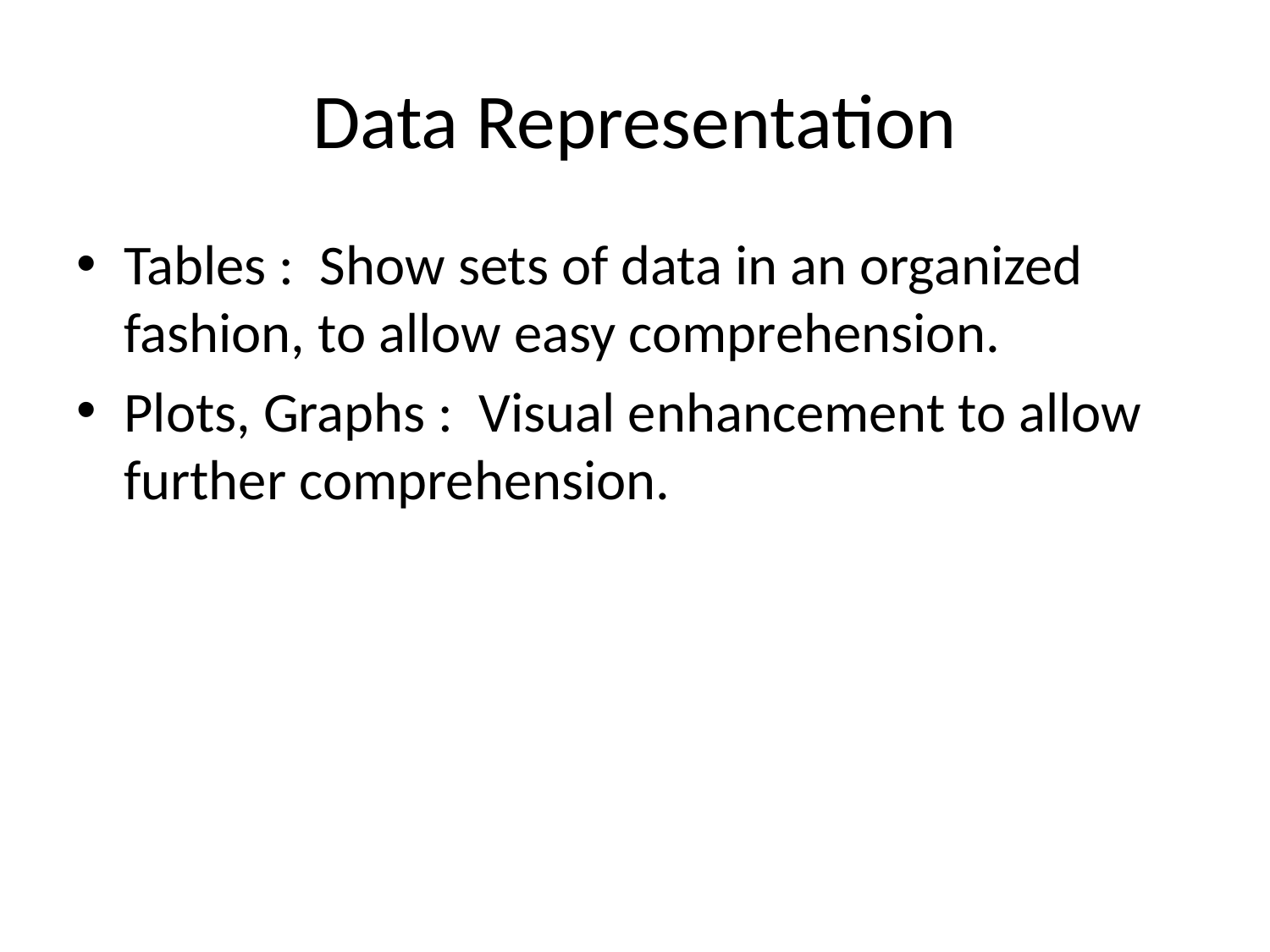

# Data Representation
Tables :  Show sets of data in an organized fashion, to allow easy comprehension.
Plots, Graphs :  Visual enhancement to allow further comprehension.